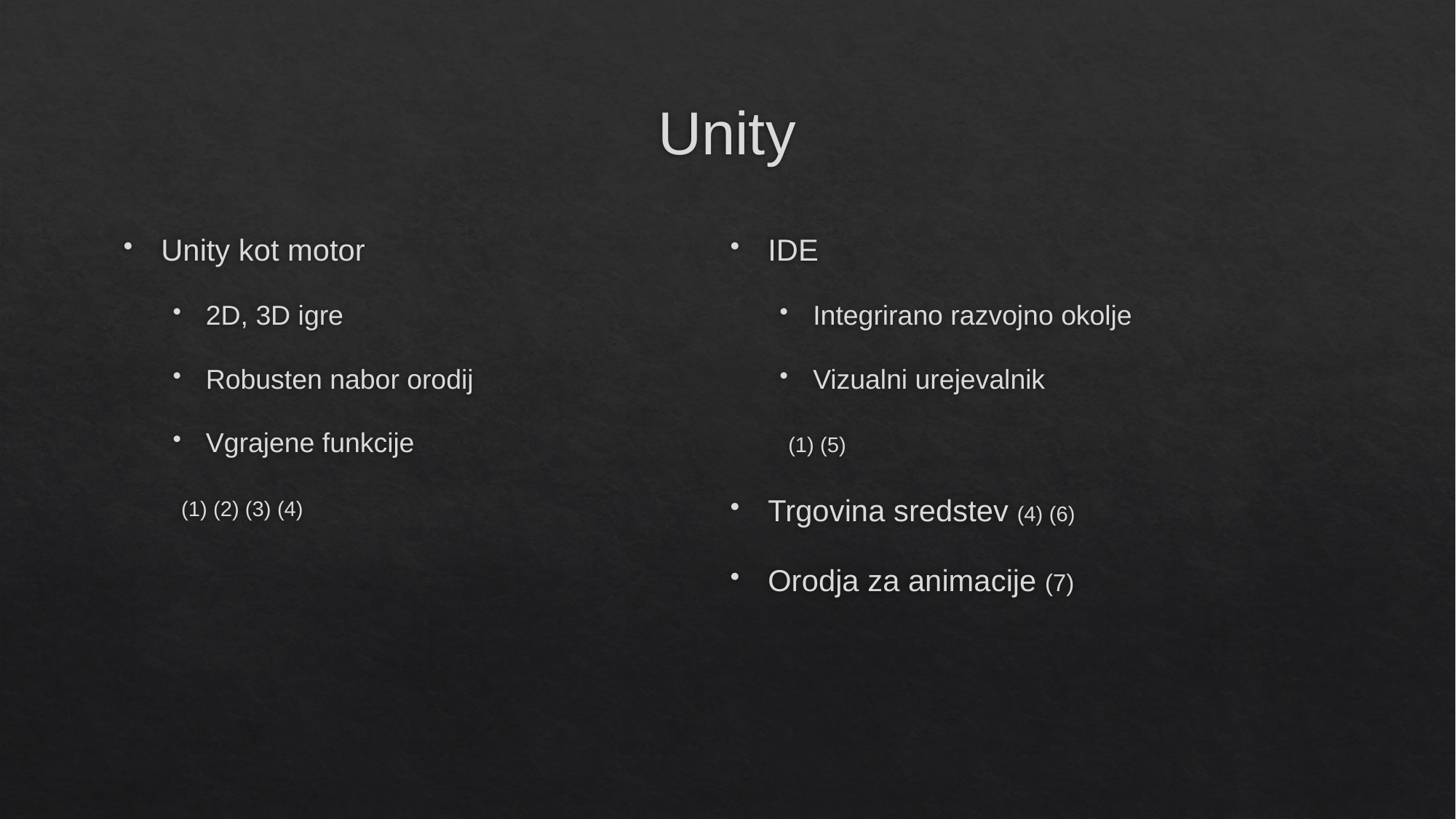

# Unity
Unity kot motor
2D, 3D igre
Robusten nabor orodij
Vgrajene funkcije
 (1) (2) (3) (4)

IDE
Integrirano razvojno okolje
Vizualni urejevalnik
 (1) (5)
Trgovina sredstev (4) (6)
Orodja za animacije (7)